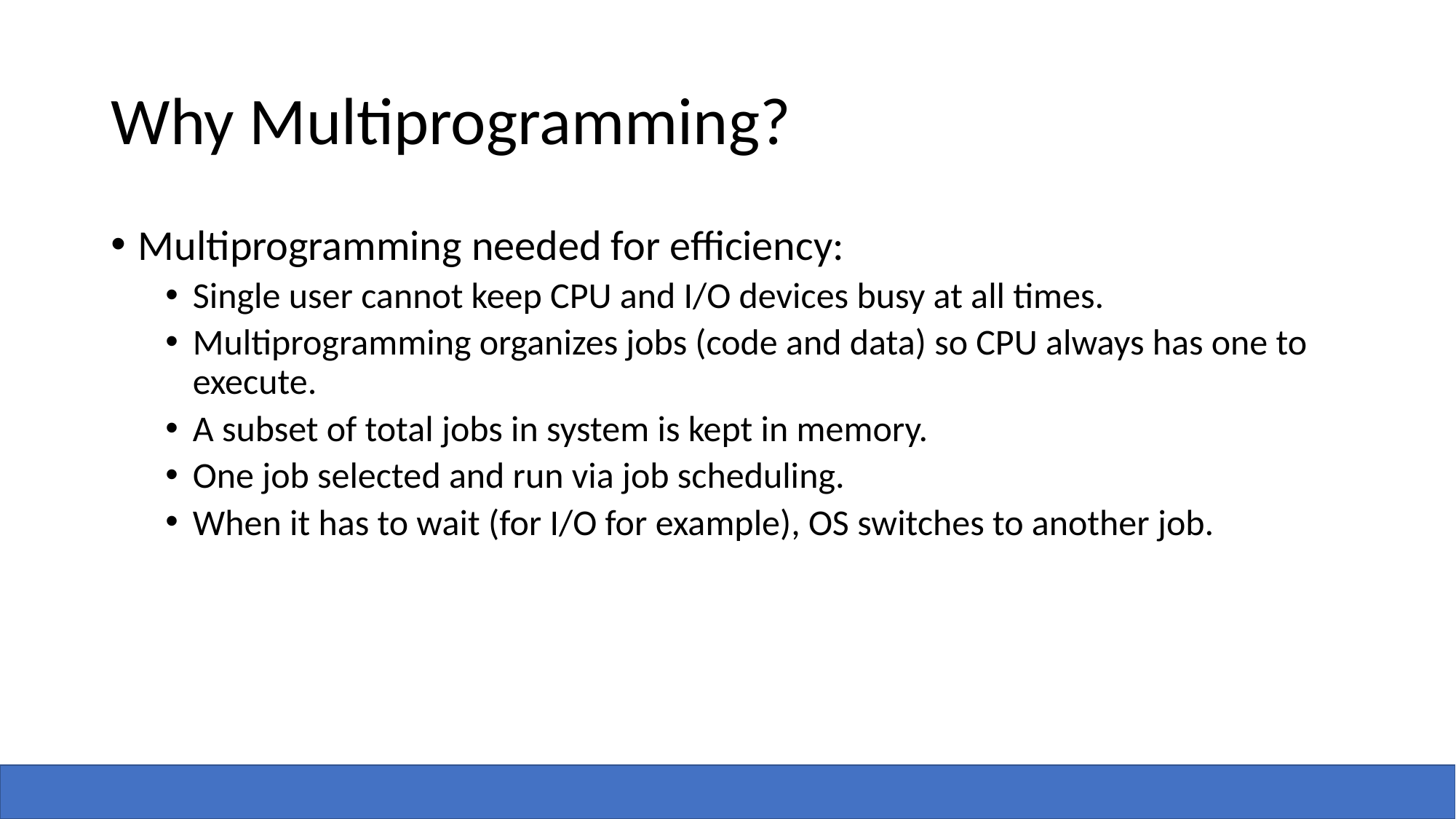

# Why Multiprogramming?
Multiprogramming needed for efficiency:
Single user cannot keep CPU and I/O devices busy at all times.
Multiprogramming organizes jobs (code and data) so CPU always has one to execute.
A subset of total jobs in system is kept in memory.
One job selected and run via job scheduling.
When it has to wait (for I/O for example), OS switches to another job.